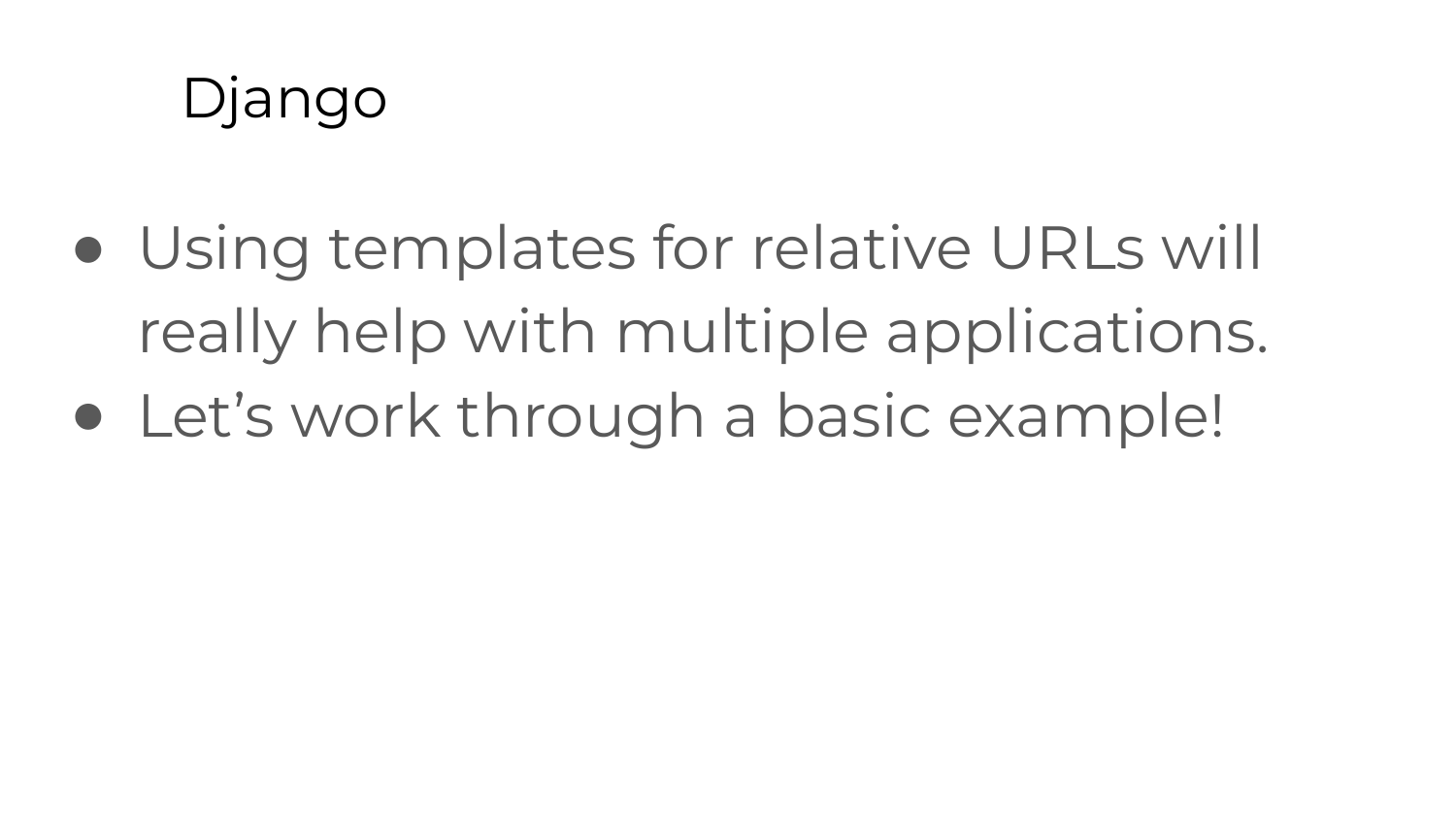

# Django
Using templates for relative URLs will really help with multiple applications.
Let’s work through a basic example!